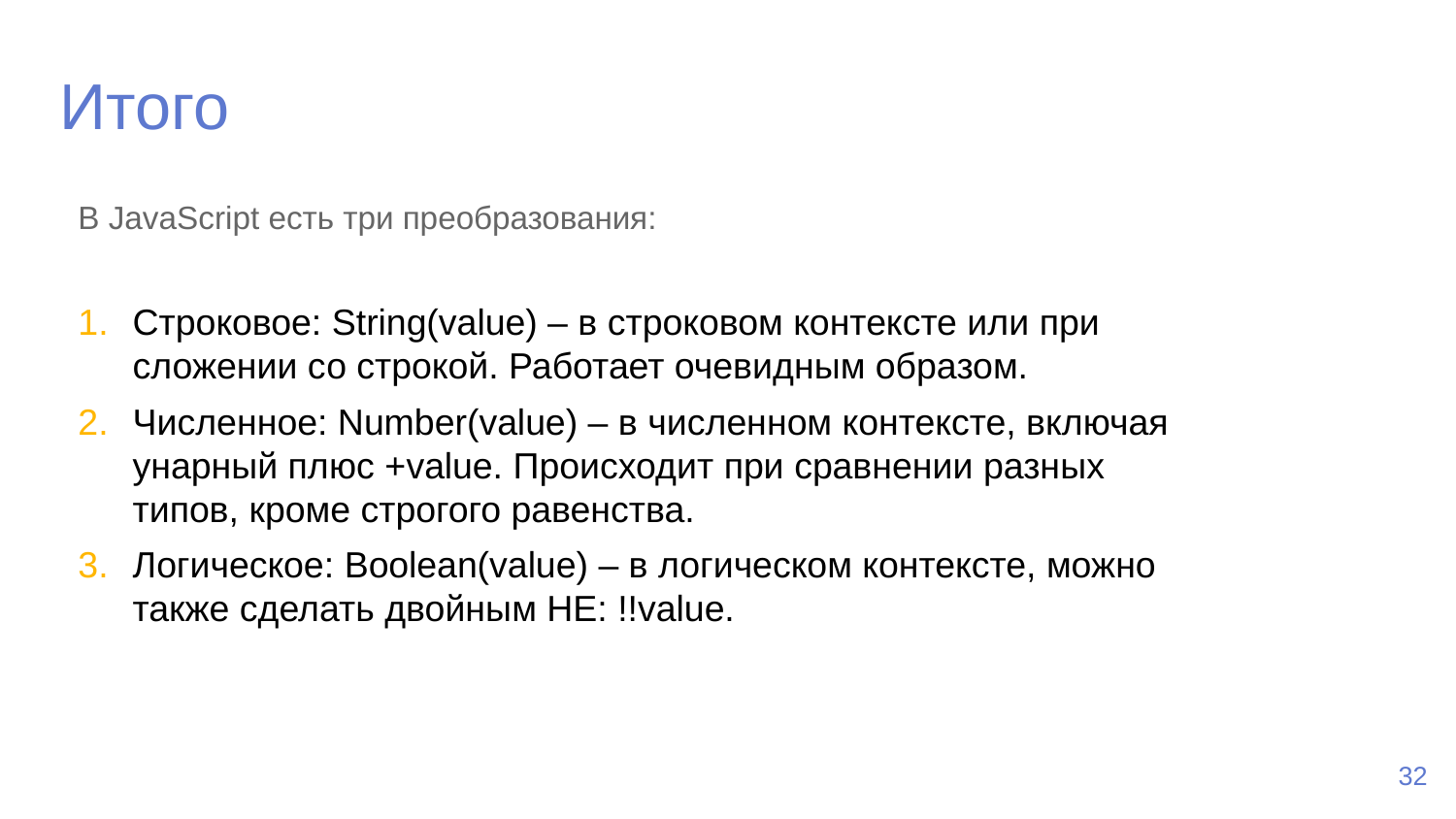

Итого
В JavaScript есть три преобразования:

Строковое: String(value) – в строковом контексте или при сложении со строкой. Работает очевидным образом.
Численное: Number(value) – в численном контексте, включая унарный плюс +value. Происходит при сравнении разных типов, кроме строгого равенства.
Логическое: Boolean(value) – в логическом контексте, можно также сделать двойным НЕ: !!value.
32